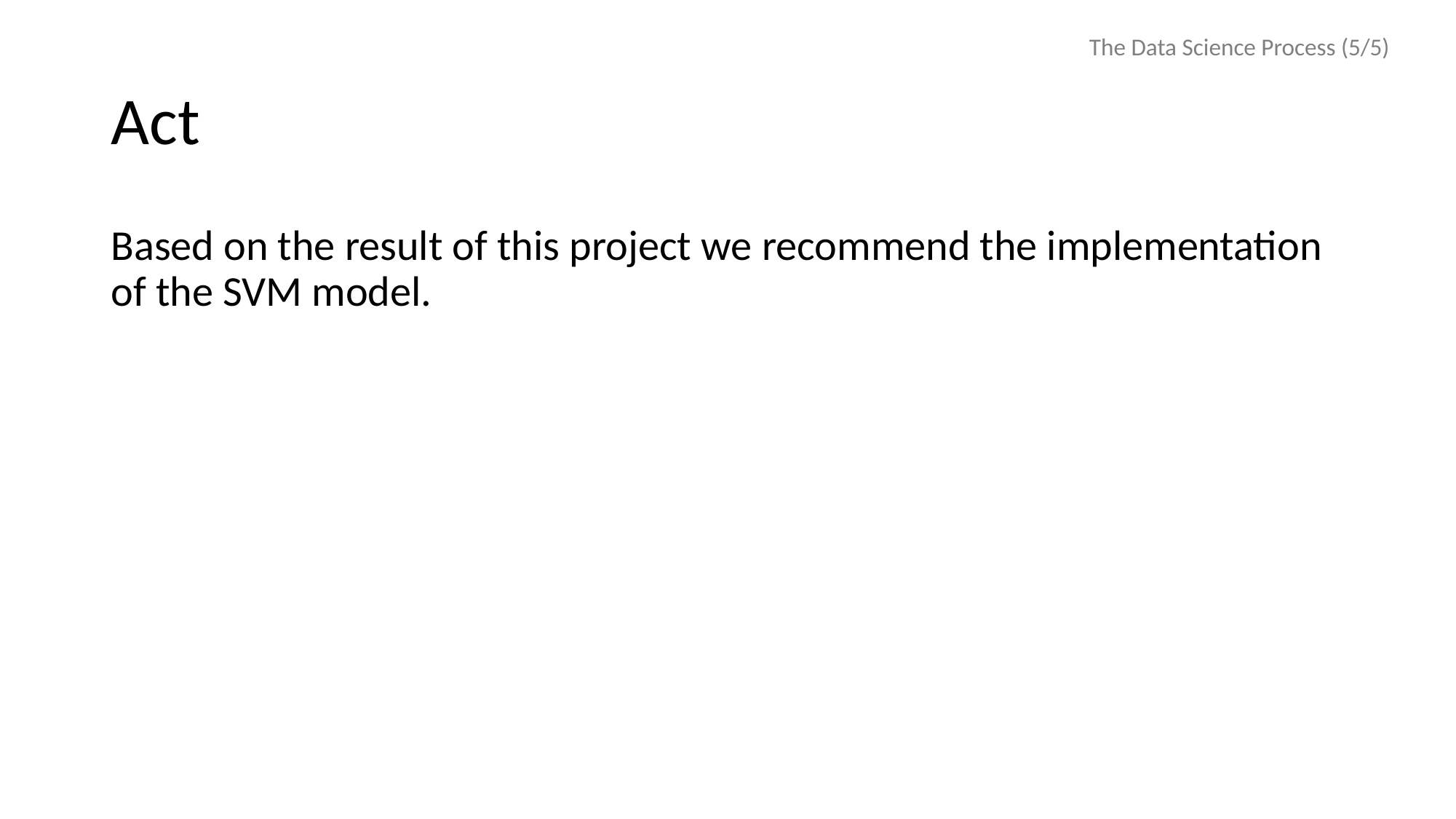

The Data Science Process (5/5)
# Act
Based on the result of this project we recommend the implementation of the SVM model.